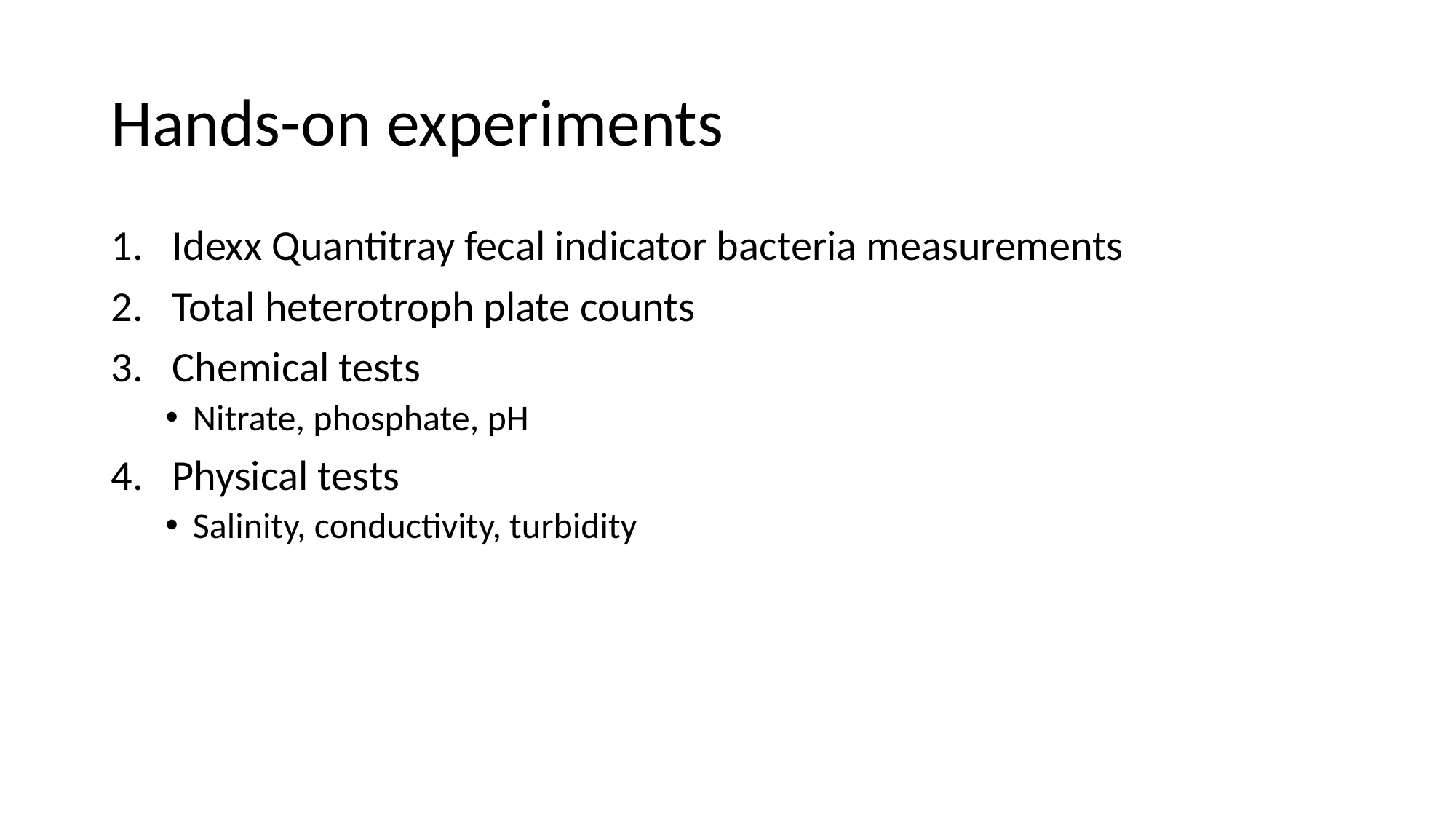

# Hands-on experiments
Idexx Quantitray fecal indicator bacteria measurements
Total heterotroph plate counts
Chemical tests
Nitrate, phosphate, pH
Physical tests
Salinity, conductivity, turbidity